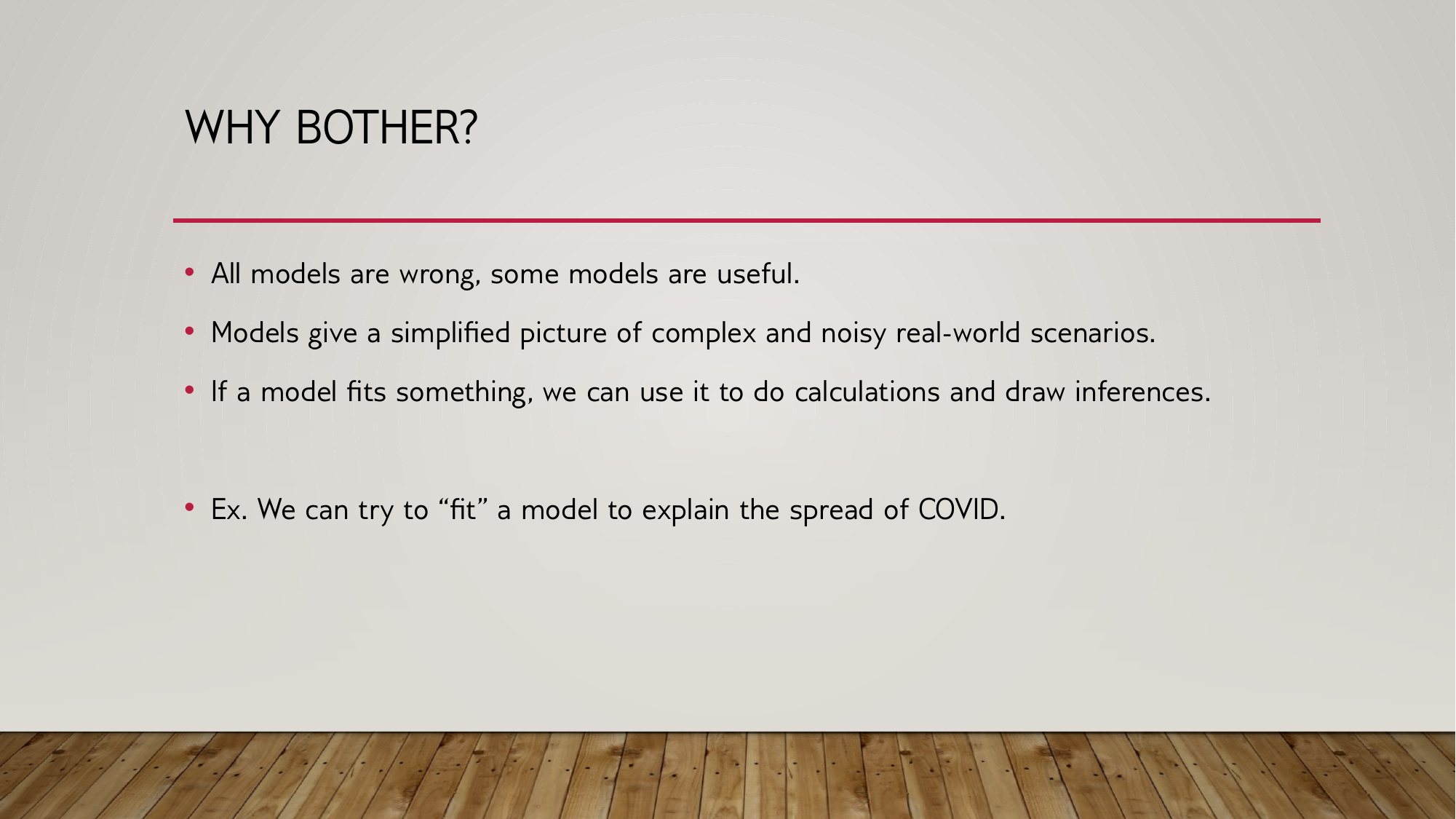

# Why Bother?
All models are wrong, some models are useful.
Models give a simplified picture of complex and noisy real-world scenarios.
If a model fits something, we can use it to do calculations and draw inferences.

Ex. We can try to “fit” a model to explain the spread of COVID.